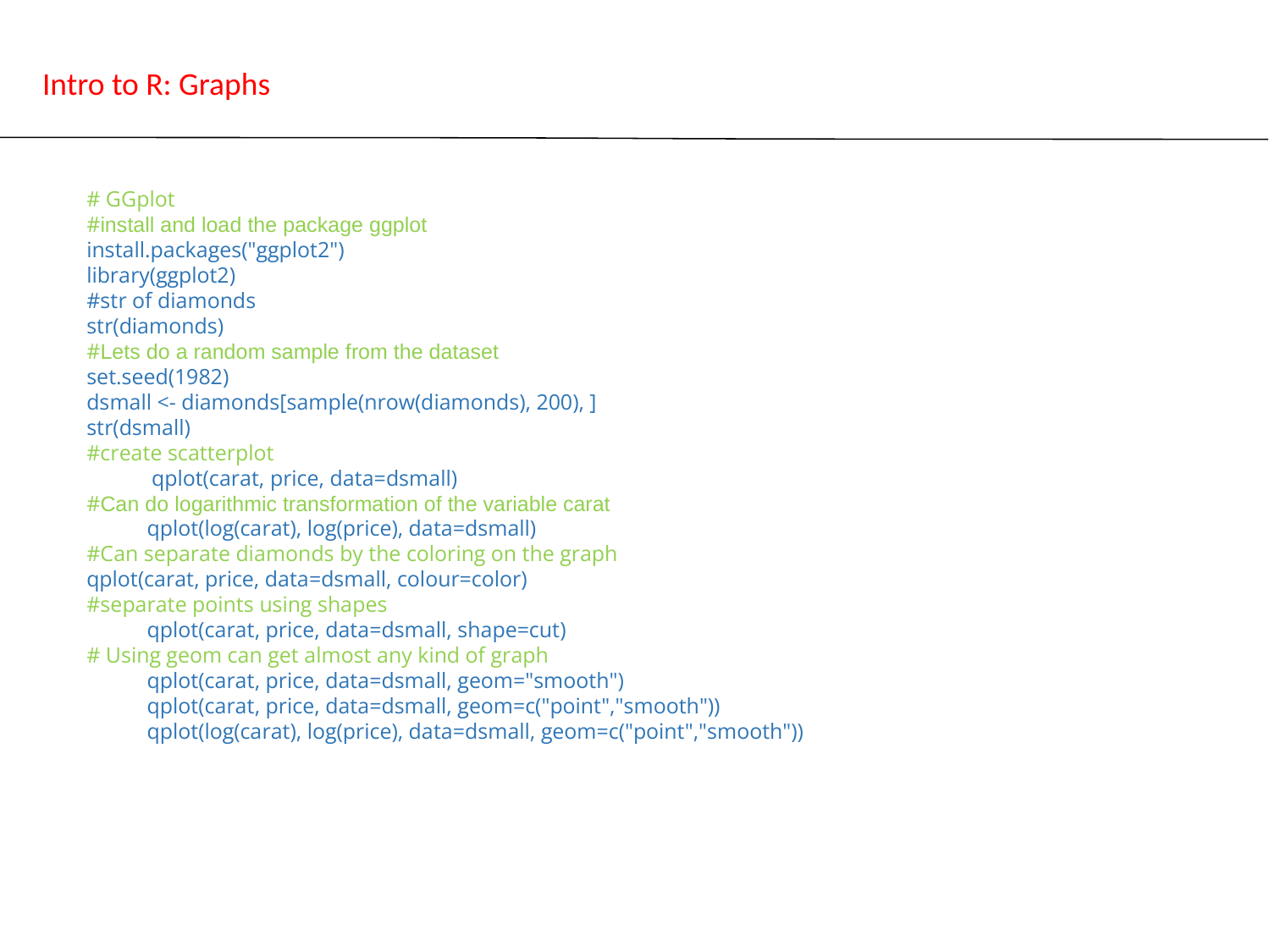

# Intro to R: Graphs
# GGplot
#install and load the package ggplot
install.packages("ggplot2")
library(ggplot2)
#str of diamonds
str(diamonds)
#Lets do a random sample from the dataset
set.seed(1982)
dsmall <- diamonds[sample(nrow(diamonds), 200), ]
str(dsmall)
#create scatterplot
           qplot(carat, price, data=dsmall)
#Can do logarithmic transformation of the variable carat
           qplot(log(carat), log(price), data=dsmall)
#Can separate diamonds by the coloring on the graph
qplot(carat, price, data=dsmall, colour=color)
#separate points using shapes
           qplot(carat, price, data=dsmall, shape=cut)
# Using geom can get almost any kind of graph
           qplot(carat, price, data=dsmall, geom="smooth")
           qplot(carat, price, data=dsmall, geom=c("point","smooth"))
           qplot(log(carat), log(price), data=dsmall, geom=c("point","smooth"))